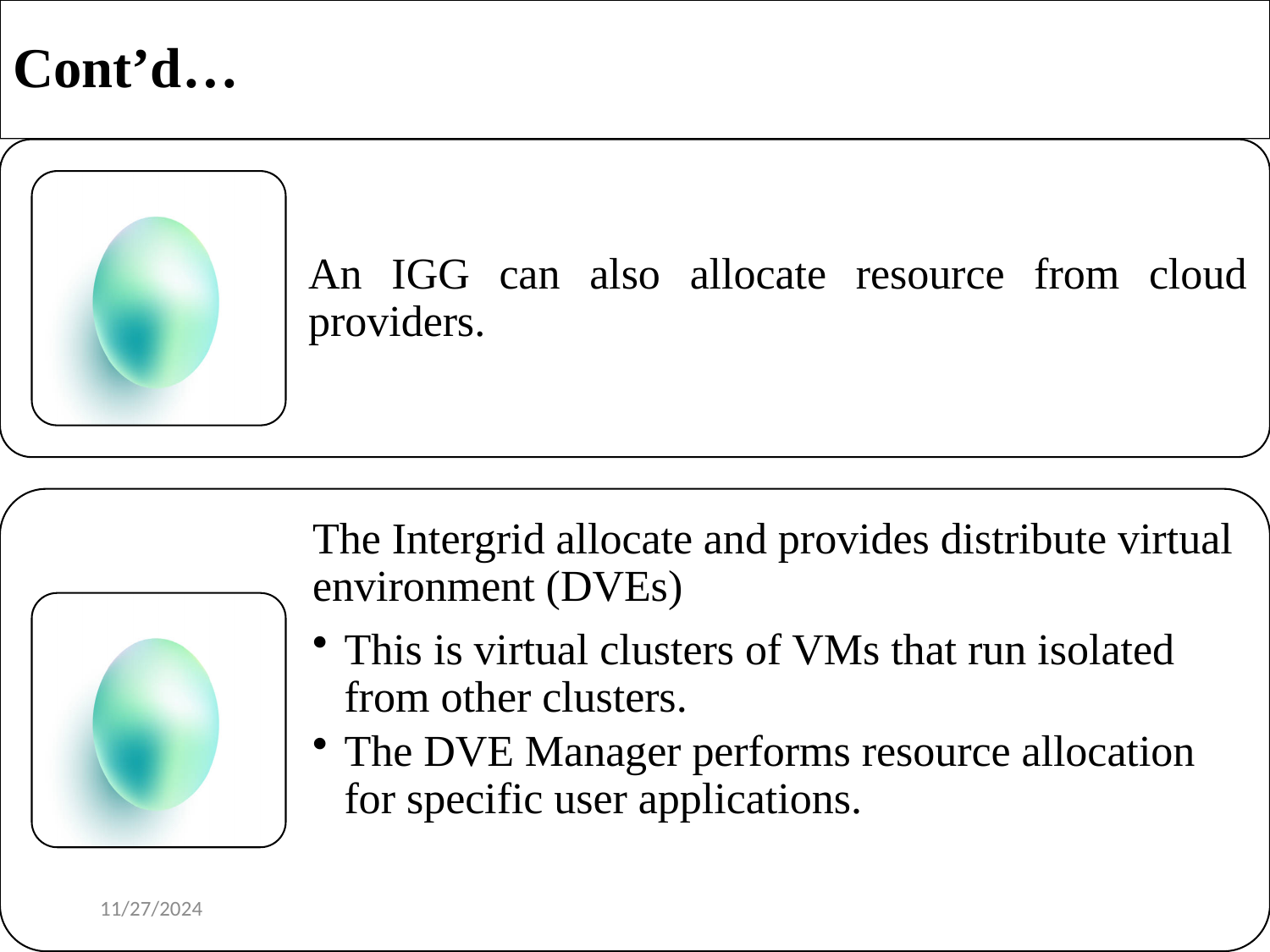

# Cont’d…
An IGG can also allocate resource from cloud providers.
The Intergrid allocate and provides distribute virtual environment (DVEs)
This is virtual clusters of VMs that run isolated from other clusters.
The DVE Manager performs resource allocation for specific user applications.
11/27/2024
50